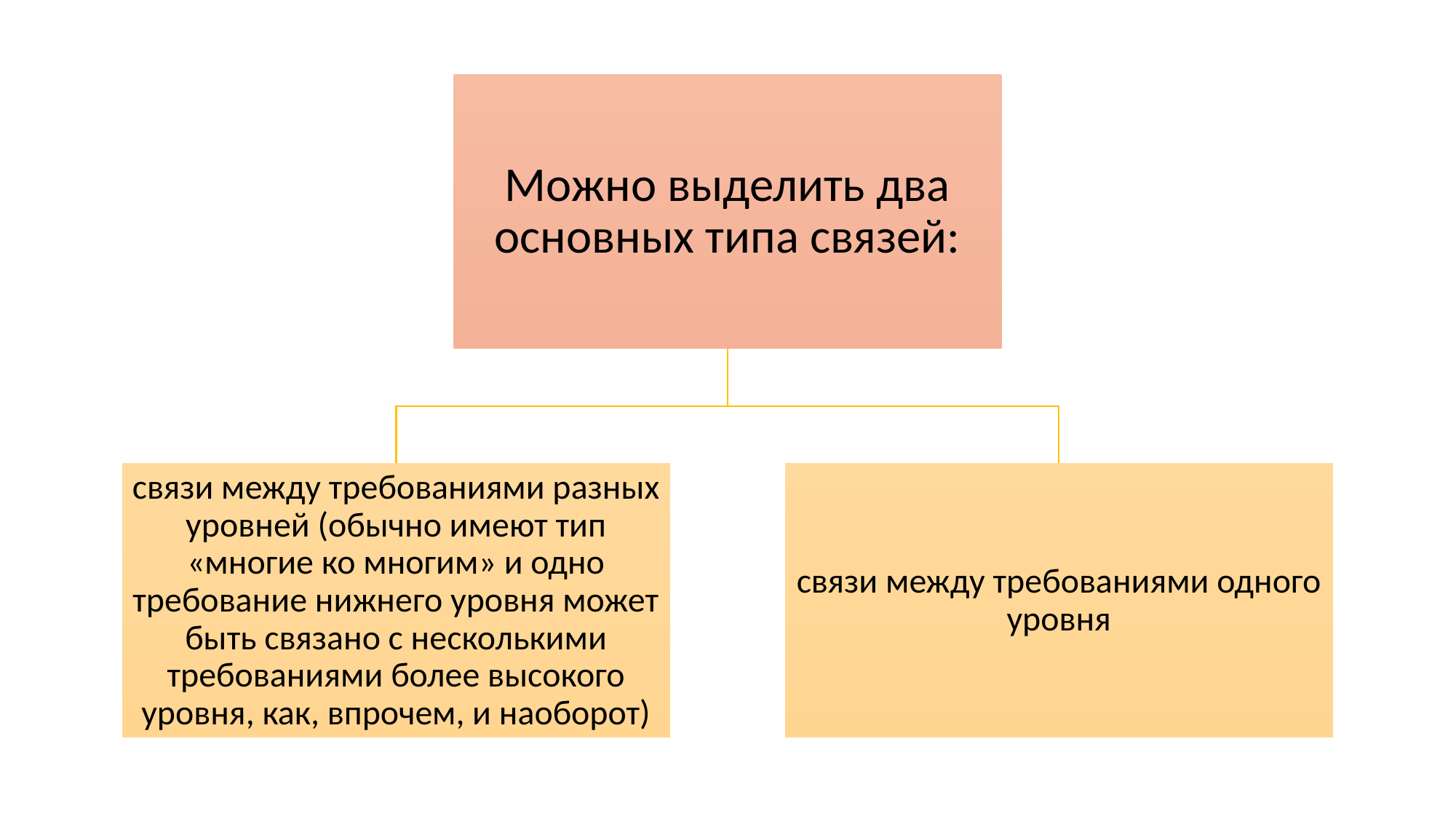

Можно выделить два основных типа связей:
связи между требованиями разных уровней (обычно имеют тип «многие ко многим» и одно требование нижнего уровня может быть связано с несколькими требованиями более высокого уровня, как, впрочем, и наоборот)
связи между требованиями одного уровня